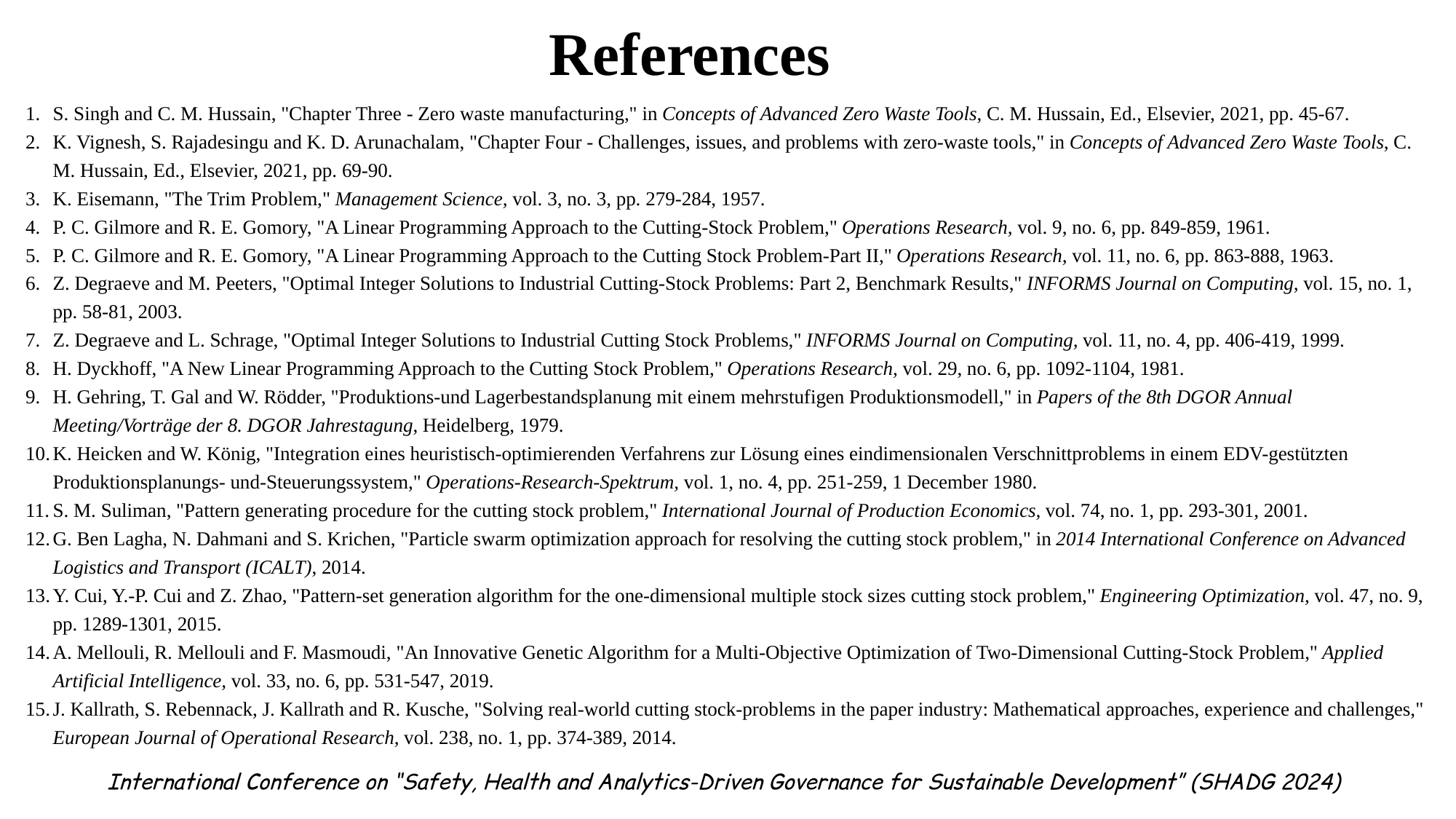

References
S. Singh and C. M. Hussain, "Chapter Three - Zero waste manufacturing," in Concepts of Advanced Zero Waste Tools, C. M. Hussain, Ed., Elsevier, 2021, pp. 45-67.
K. Vignesh, S. Rajadesingu and K. D. Arunachalam, "Chapter Four - Challenges, issues, and problems with zero-waste tools," in Concepts of Advanced Zero Waste Tools, C. M. Hussain, Ed., Elsevier, 2021, pp. 69-90.
K. Eisemann, "The Trim Problem," Management Science, vol. 3, no. 3, pp. 279-284, 1957.
P. C. Gilmore and R. E. Gomory, "A Linear Programming Approach to the Cutting-Stock Problem," Operations Research, vol. 9, no. 6, pp. 849-859, 1961.
P. C. Gilmore and R. E. Gomory, "A Linear Programming Approach to the Cutting Stock Problem-Part II," Operations Research, vol. 11, no. 6, pp. 863-888, 1963.
Z. Degraeve and M. Peeters, "Optimal Integer Solutions to Industrial Cutting-Stock Problems: Part 2, Benchmark Results," INFORMS Journal on Computing, vol. 15, no. 1, pp. 58-81, 2003.
Z. Degraeve and L. Schrage, "Optimal Integer Solutions to Industrial Cutting Stock Problems," INFORMS Journal on Computing, vol. 11, no. 4, pp. 406-419, 1999.
H. Dyckhoff, "A New Linear Programming Approach to the Cutting Stock Problem," Operations Research, vol. 29, no. 6, pp. 1092-1104, 1981.
H. Gehring, T. Gal and W. Rödder, "Produktions-und Lagerbestandsplanung mit einem mehrstufigen Produktionsmodell," in Papers of the 8th DGOR Annual Meeting/Vorträge der 8. DGOR Jahrestagung, Heidelberg, 1979.
K. Heicken and W. König, "Integration eines heuristisch-optimierenden Verfahrens zur Lösung eines eindimensionalen Verschnittproblems in einem EDV-gestützten Produktionsplanungs- und-Steuerungssystem," Operations-Research-Spektrum, vol. 1, no. 4, pp. 251-259, 1 December 1980.
S. M. Suliman, "Pattern generating procedure for the cutting stock problem," International Journal of Production Economics, vol. 74, no. 1, pp. 293-301, 2001.
G. Ben Lagha, N. Dahmani and S. Krichen, "Particle swarm optimization approach for resolving the cutting stock problem," in 2014 International Conference on Advanced Logistics and Transport (ICALT), 2014.
Y. Cui, Y.-P. Cui and Z. Zhao, "Pattern-set generation algorithm for the one-dimensional multiple stock sizes cutting stock problem," Engineering Optimization, vol. 47, no. 9, pp. 1289-1301, 2015.
A. Mellouli, R. Mellouli and F. Masmoudi, "An Innovative Genetic Algorithm for a Multi-Objective Optimization of Two-Dimensional Cutting-Stock Problem," Applied Artificial Intelligence, vol. 33, no. 6, pp. 531-547, 2019.
J. Kallrath, S. Rebennack, J. Kallrath and R. Kusche, "Solving real-world cutting stock-problems in the paper industry: Mathematical approaches, experience and challenges," European Journal of Operational Research, vol. 238, no. 1, pp. 374-389, 2014.